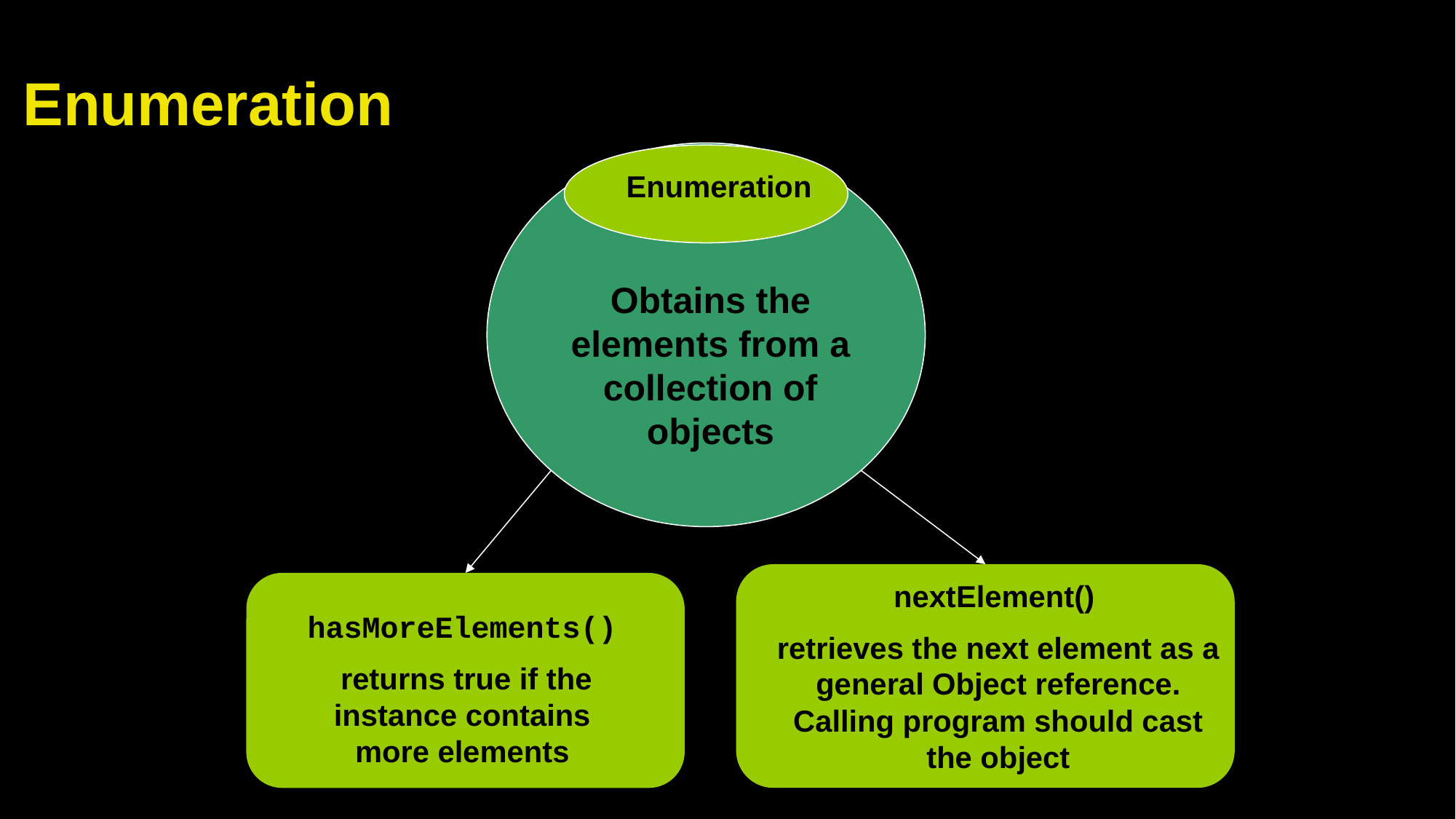

# Enumeration

Enumeration
Obtains the elements from a collection of objects

nextElement()
retrieves the next element as a general Object reference. Calling program should cast the object

hasMoreElements()
 returns true if the instance contains more elements